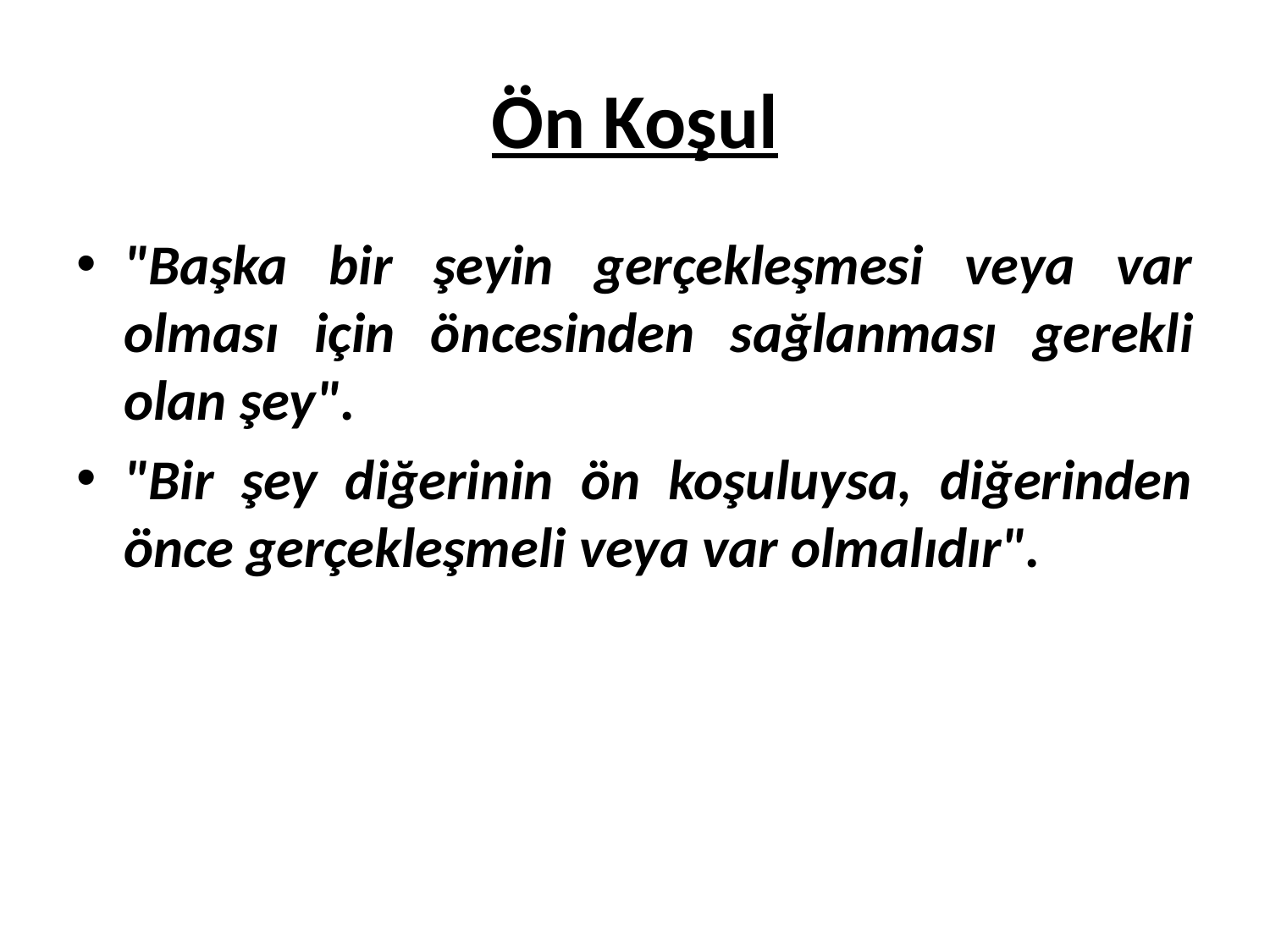

# Ön Koşul
"Başka bir şeyin gerçekleşmesi veya var olması için öncesinden sağlanması gerekli olan şey".
"Bir şey diğerinin ön koşuluysa, diğerinden önce gerçekleşmeli veya var olmalıdır".